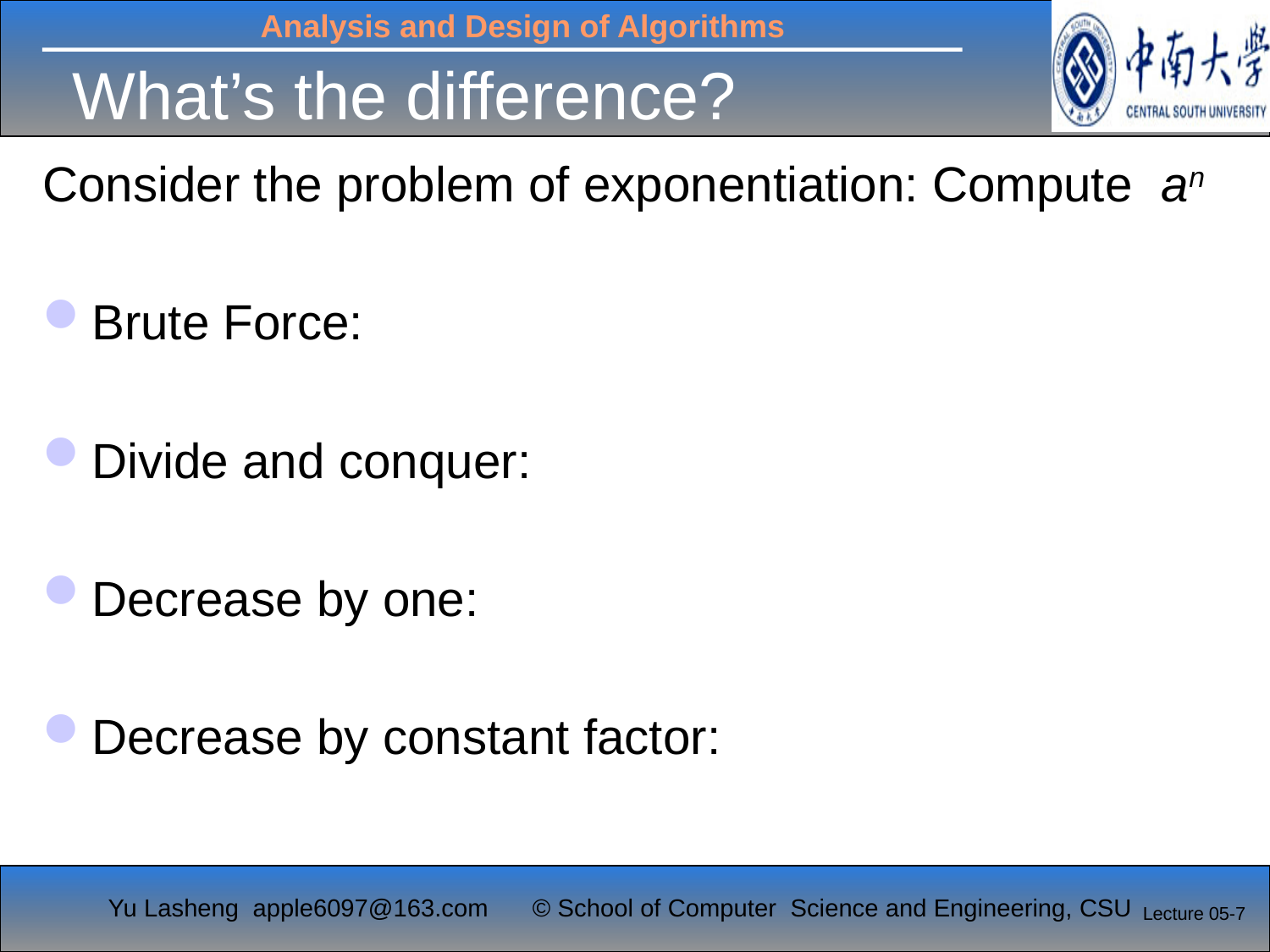

# What’s the difference?
Consider the problem of exponentiation: Compute  an

Brute Force:

Divide and conquer:

Decrease by one:

Decrease by constant factor:
Lecture 05-7